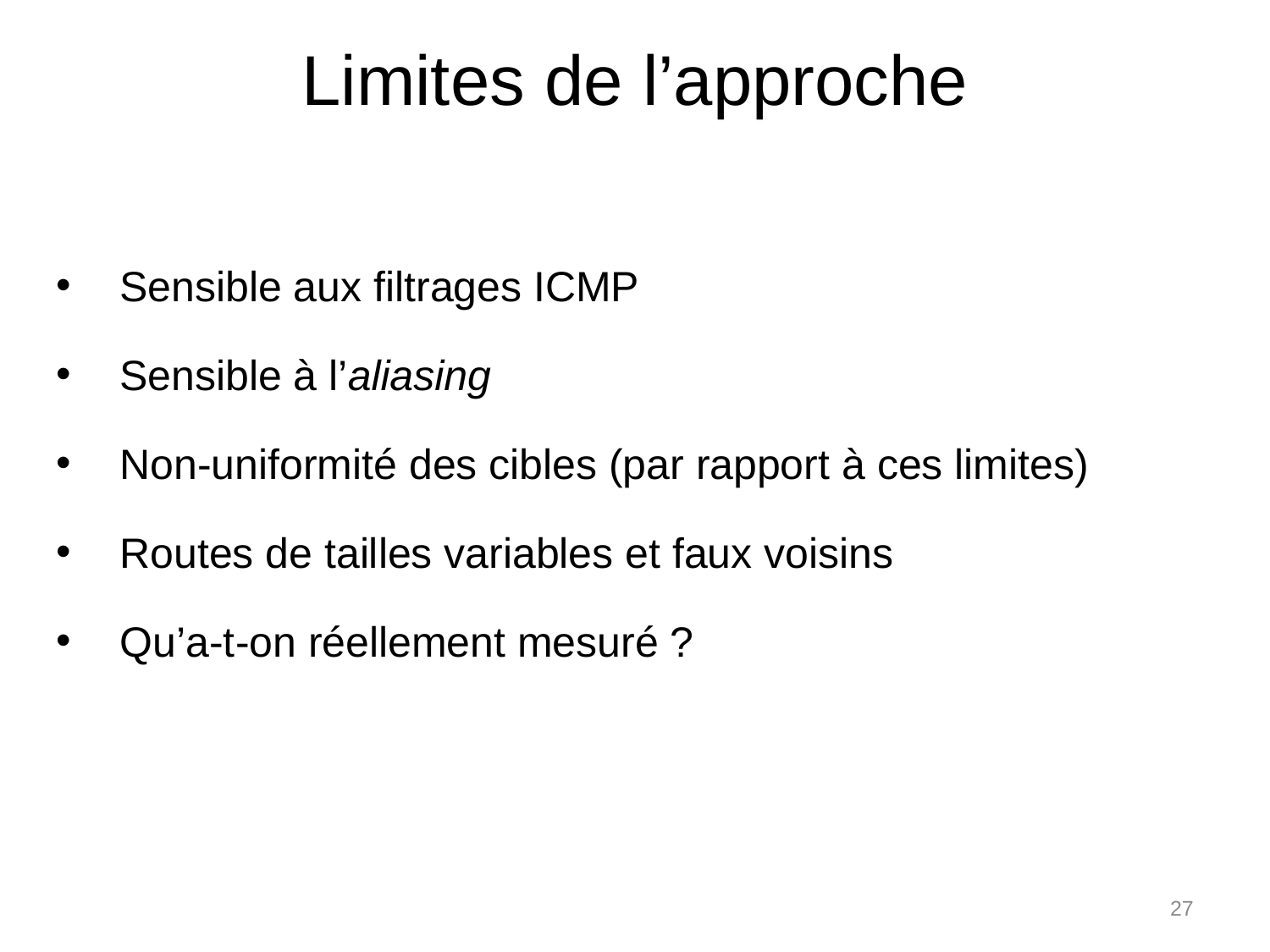

# Limites de l’approche
Sensible aux filtrages ICMP

Sensible à l’aliasing

Non-uniformité des cibles (par rapport à ces limites)

Routes de tailles variables et faux voisins

Qu’a-t-on réellement mesuré ?
27